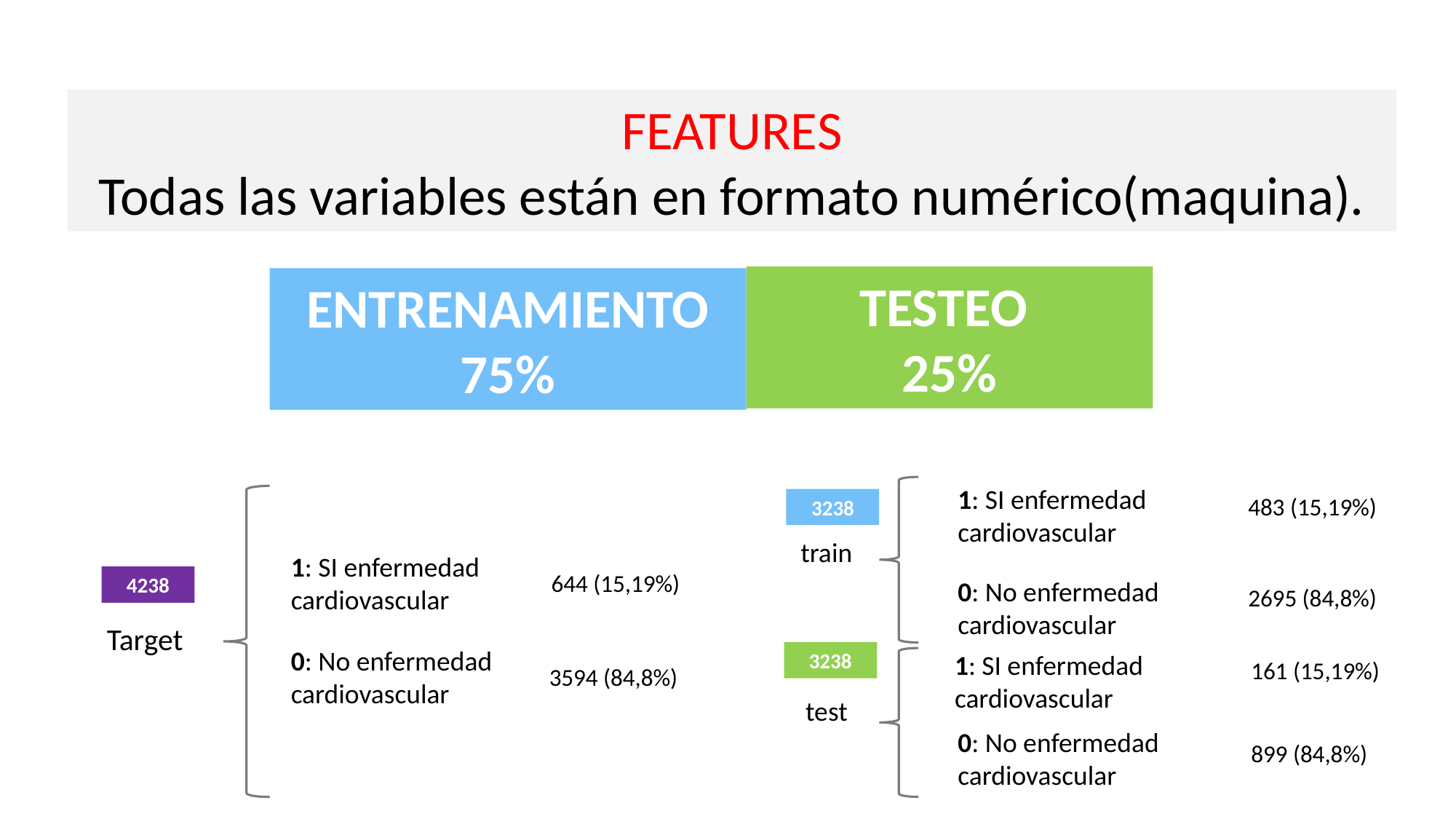

FEATURES
Todas las variables están en formato numérico(maquina).
TESTEO
25%
ENTRENAMIENTO 75%

1: SI enfermedad cardiovascular

483 (15,19%)
3238
 train
1: SI enfermedad cardiovascular
644 (15,19%)
4238
0: No enfermedad
cardiovascular
2695 (84,8%)
Target
0: No enfermedad
cardiovascular
3238
1: SI enfermedad cardiovascular

161 (15,19%)
3594 (84,8%)
 test
0: No enfermedad
cardiovascular
899 (84,8%)